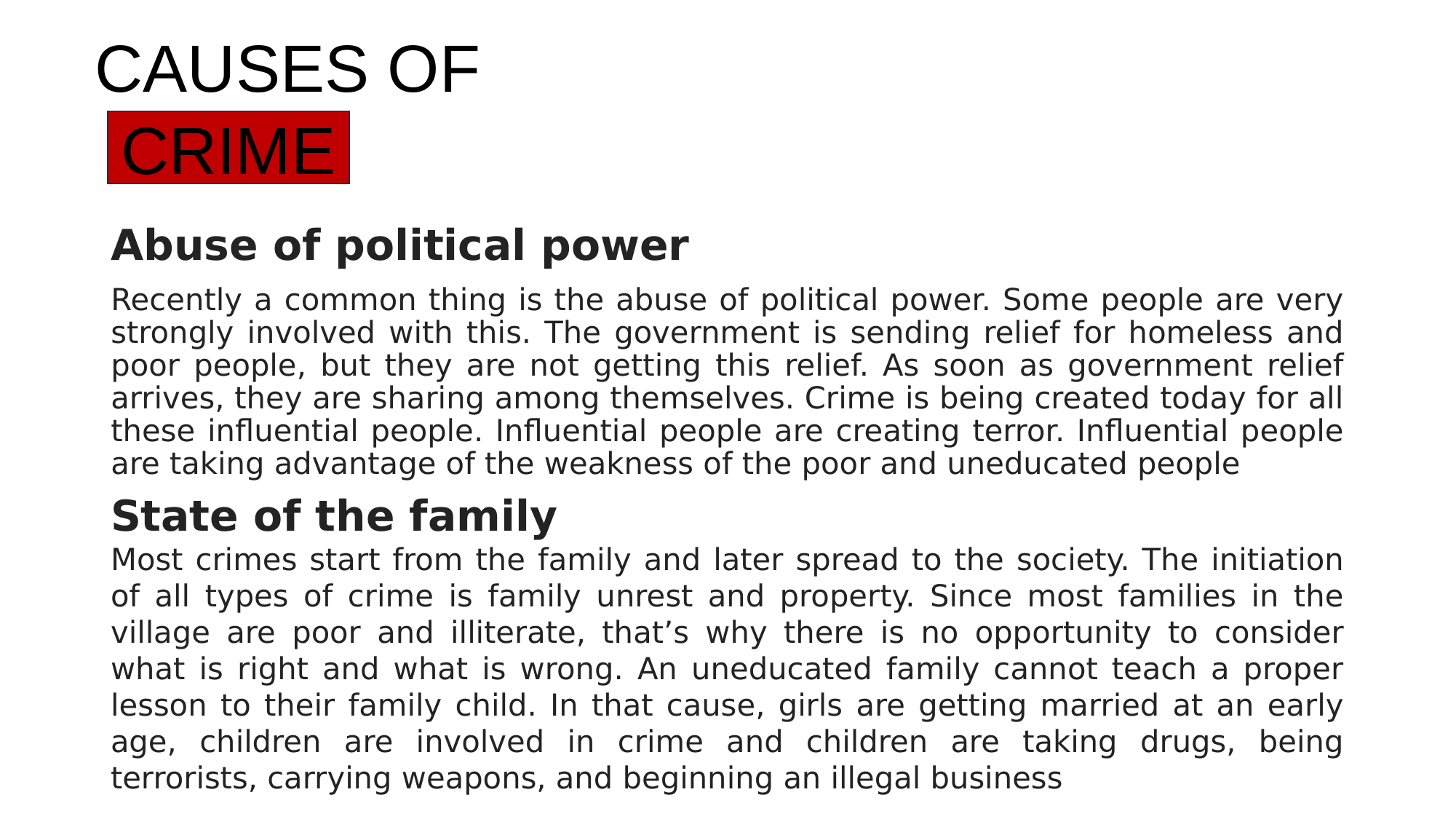

# CAUSES OF
CRIME
Abuse of political power
Recently a common thing is the abuse of political power. Some people are very strongly involved with this. The government is sending relief for homeless and poor people, but they are not getting this relief. As soon as government relief arrives, they are sharing among themselves. Crime is being created today for all these influential people. Influential people are creating terror. Influential people are taking advantage of the weakness of the poor and uneducated people

State of the family
Most crimes start from the family and later spread to the society. The initiation of all types of crime is family unrest and property. Since most families in the village are poor and illiterate, that’s why there is no opportunity to consider what is right and what is wrong. An uneducated family cannot teach a proper lesson to their family child. In that cause, girls are getting married at an early age, children are involved in crime and children are taking drugs, being terrorists, carrying weapons, and beginning an illegal business